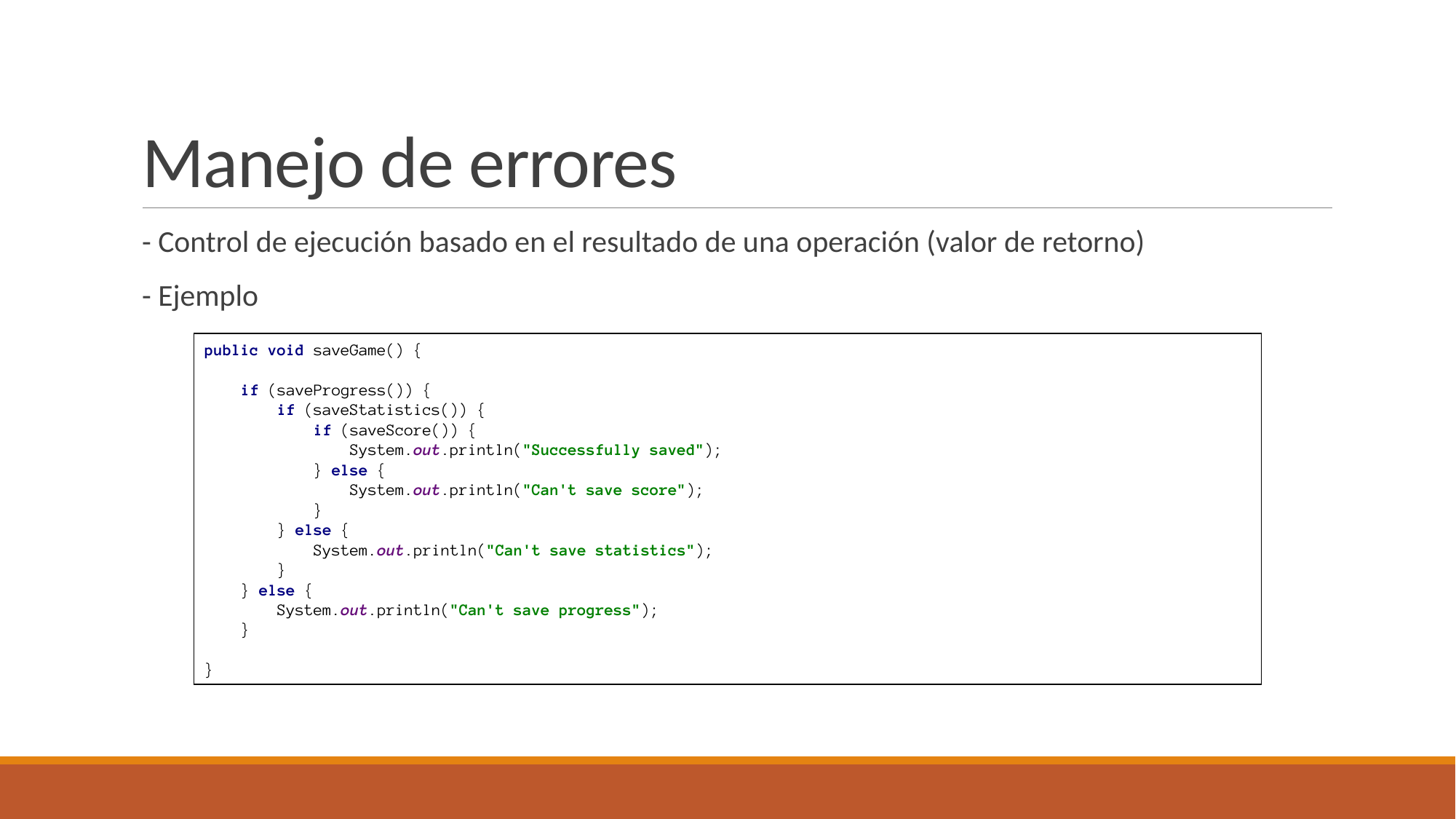

# Manejo de errores
- Control de ejecución basado en el resultado de una operación (valor de retorno)
- Ejemplo

public void saveGame() {
    if (saveProgress()) {
        if (saveStatistics()) {
            if (saveScore()) {
                System.out.println("Successfully saved");
            } else {
                System.out.println("Can't save score");
            }
        } else {
            System.out.println("Can't save statistics");
        }
    } else {
        System.out.println("Can't save progress");
    }
}